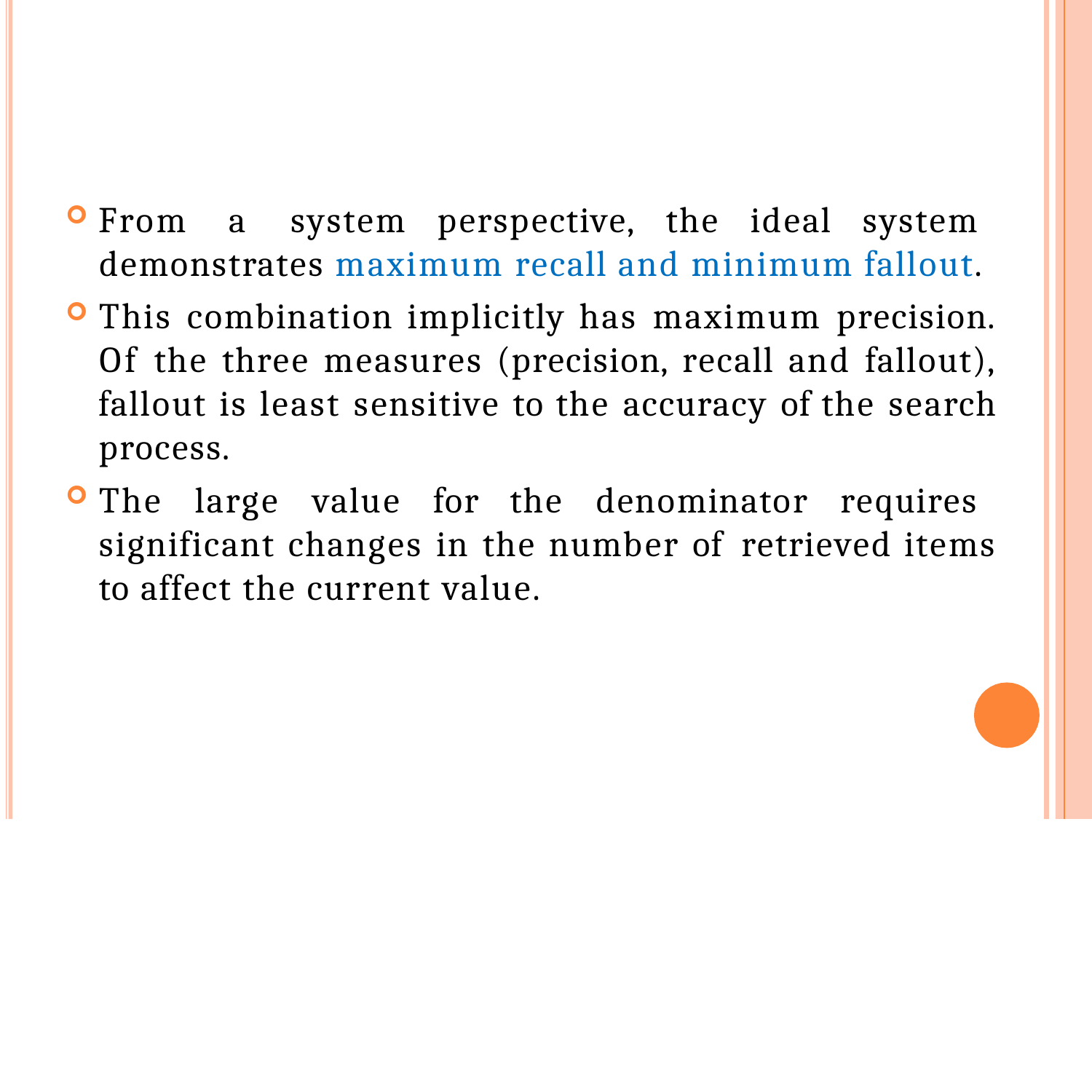

From a system perspective, the ideal system  demonstrates maximum recall and minimum fallout.
This combination implicitly has maximum precision.  Of the three measures (precision, recall and fallout),  fallout is least sensitive to the accuracy of the search  process.
The large value for the denominator requires  significant changes in the number of retrieved items  to affect the current value.